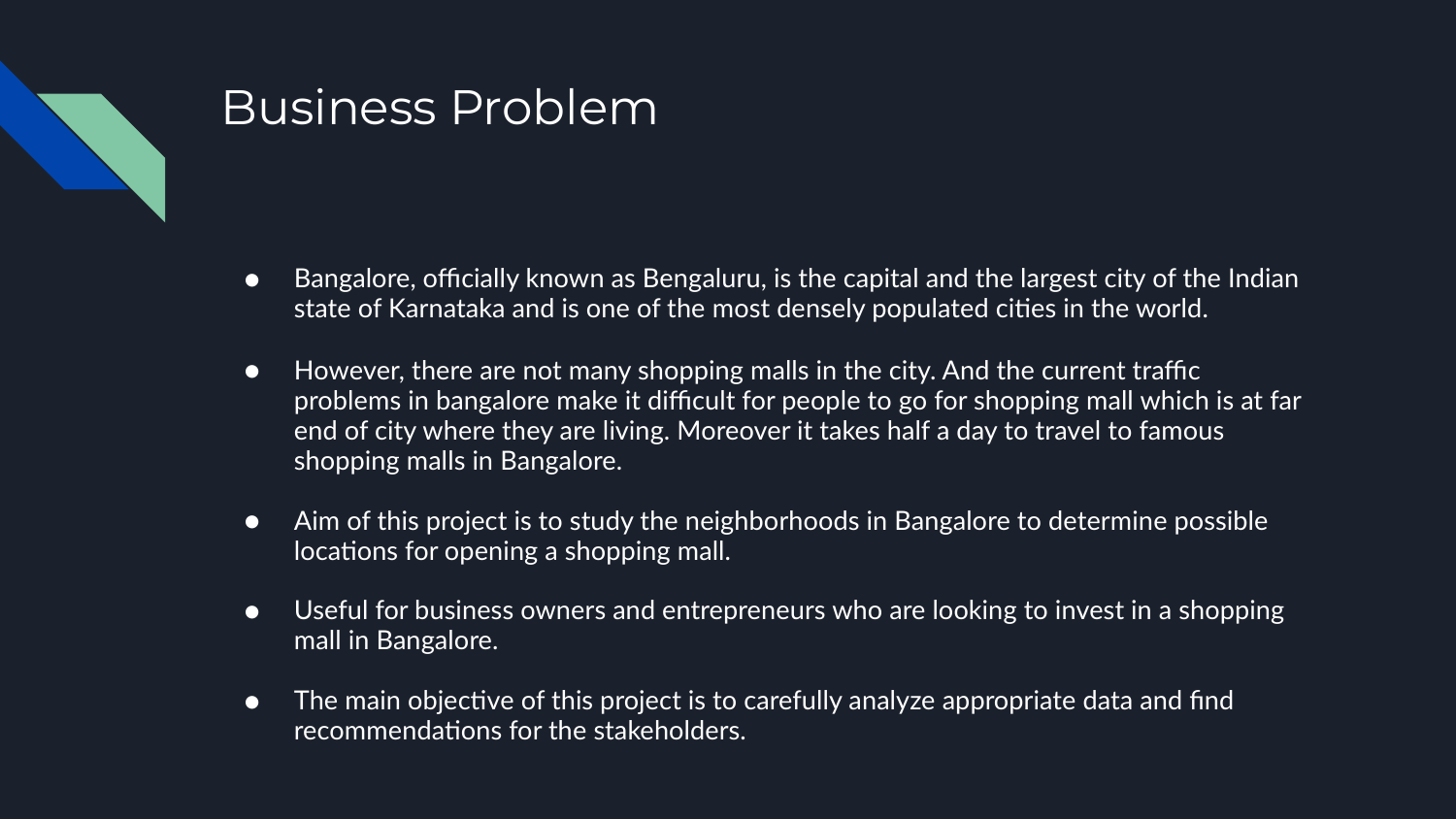

# Business Problem
Bangalore, officially known as Bengaluru, is the capital and the largest city of the Indian state of Karnataka and is one of the most densely populated cities in the world.
However, there are not many shopping malls in the city. And the current traffic problems in bangalore make it difficult for people to go for shopping mall which is at far end of city where they are living. Moreover it takes half a day to travel to famous shopping malls in Bangalore.
Aim of this project is to study the neighborhoods in Bangalore to determine possible locations for opening a shopping mall.
Useful for business owners and entrepreneurs who are looking to invest in a shopping mall in Bangalore.
The main objective of this project is to carefully analyze appropriate data and find recommendations for the stakeholders.